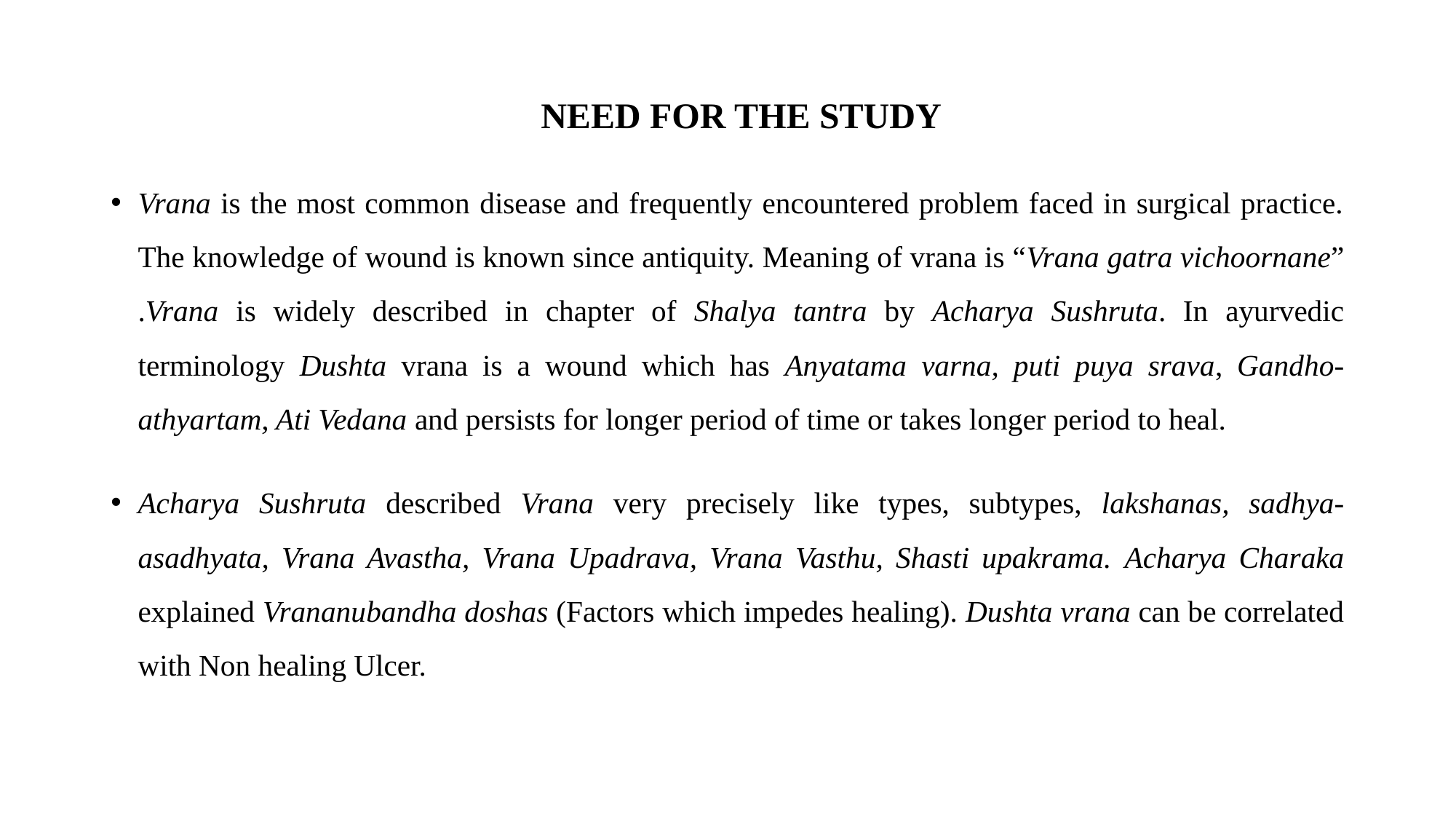

NEED FOR THE STUDY
Vrana is the most common disease and frequently encountered problem faced in surgical practice. The knowledge of wound is known since antiquity. Meaning of vrana is “Vrana gatra vichoornane” .Vrana is widely described in chapter of Shalya tantra by Acharya Sushruta. In ayurvedic terminology Dushta vrana is a wound which has Anyatama varna, puti puya srava, Gandho-athyartam, Ati Vedana and persists for longer period of time or takes longer period to heal.
Acharya Sushruta described Vrana very precisely like types, subtypes, lakshanas, sadhya-asadhyata, Vrana Avastha, Vrana Upadrava, Vrana Vasthu, Shasti upakrama. Acharya Charaka explained Vrananubandha doshas (Factors which impedes healing). Dushta vrana can be correlated with Non healing Ulcer.